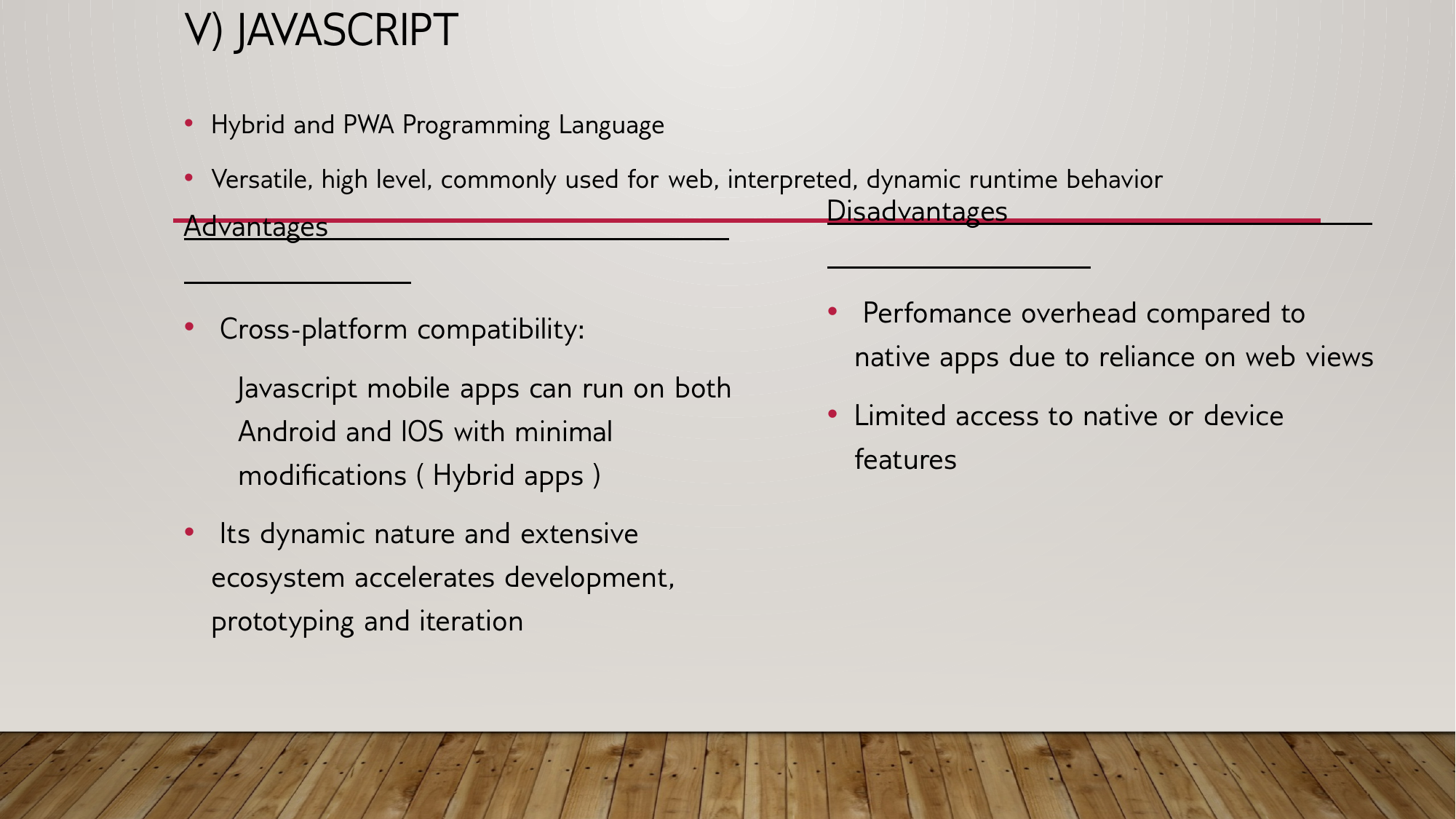

# V) Javascript
Hybrid and PWA Programming Language
Versatile, high level, commonly used for web, interpreted, dynamic runtime behavior
Disadvantages
 Perfomance overhead compared to native apps due to reliance on web views
Limited access to native or device features

Advantages
 Cross-platform compatibility:
Javascript mobile apps can run on both Android and IOS with minimal modifications ( Hybrid apps )
 Its dynamic nature and extensive ecosystem accelerates development, prototyping and iteration